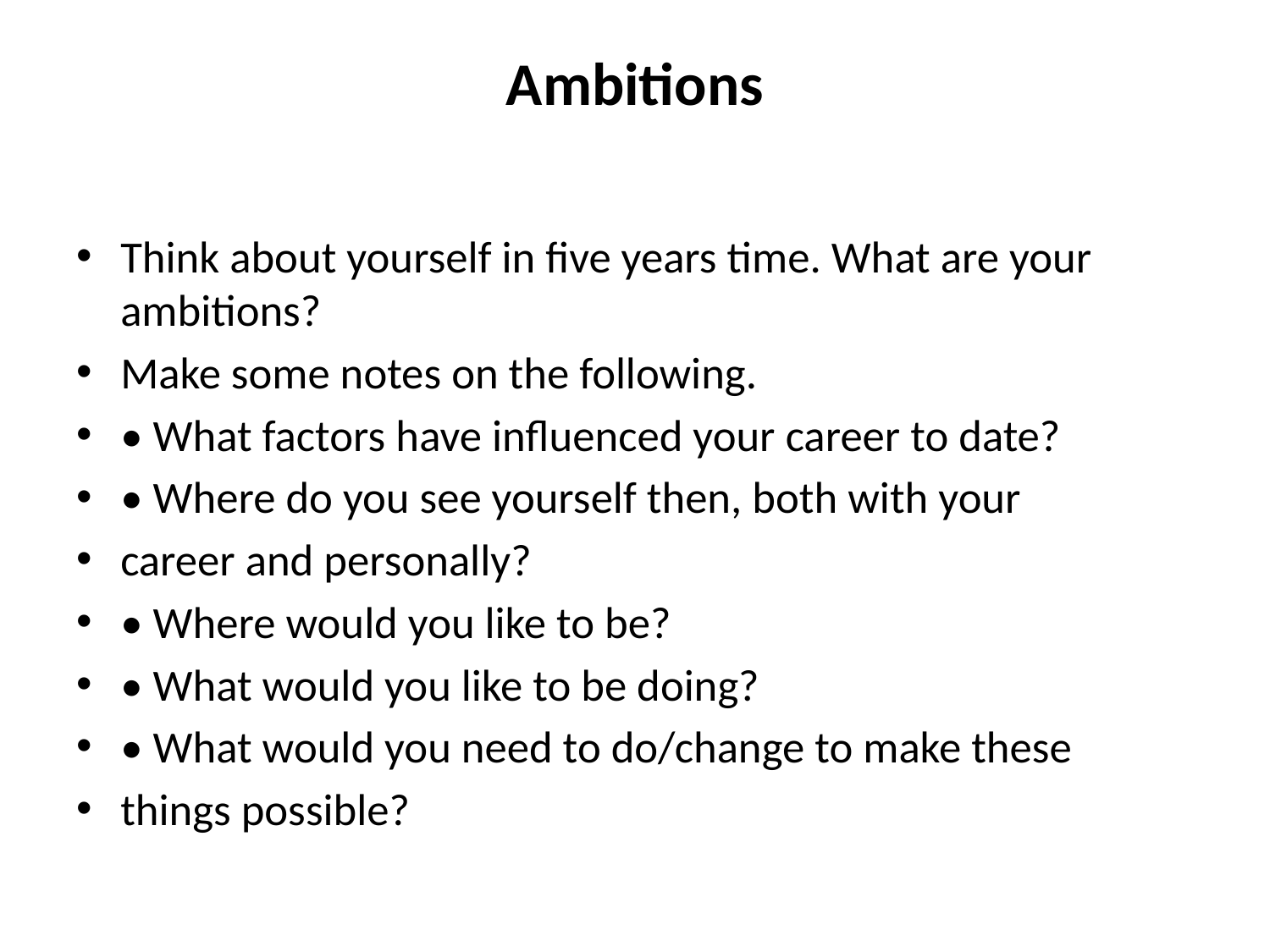

# Ambitions
Think about yourself in five years time. What are your ambitions?
Make some notes on the following.
• What factors have influenced your career to date?
• Where do you see yourself then, both with your
career and personally?
• Where would you like to be?
• What would you like to be doing?
• What would you need to do/change to make these
things possible?